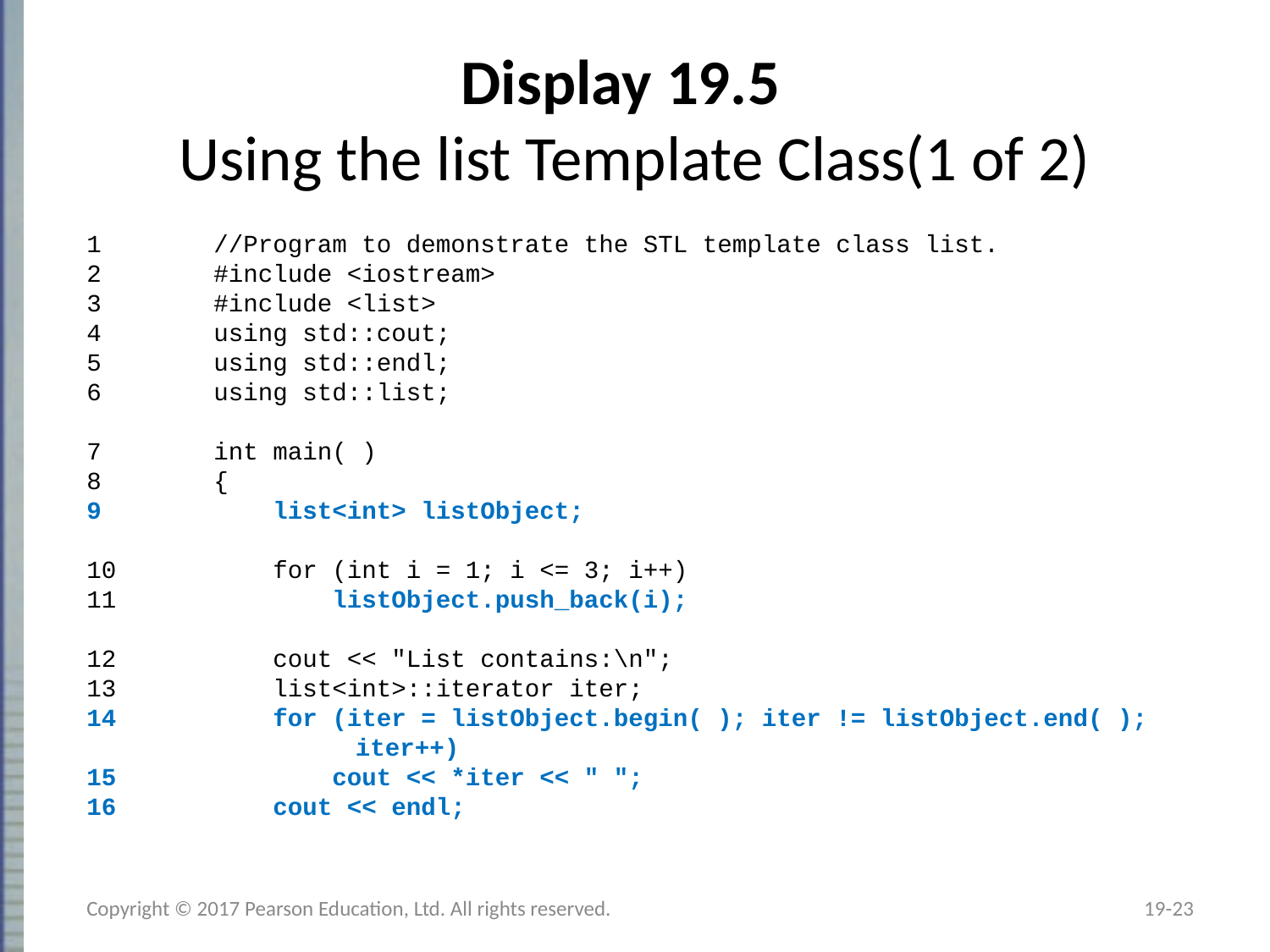

# Display 19.5 Using the list Template Class(1 of 2)
1	//Program to demonstrate the STL template class list.
2	#include <iostream>
3	#include <list>
4	using std::cout;
5	using std::endl;
6	using std::list;

7	int main( )
8	{
9	    list<int> listObject;

10	    for (int i = 1; i <= 3; i++)
11	        listObject.push_back(i);

12	    cout << "List contains:\n";
13	    list<int>::iterator iter;
14	    for (iter = listObject.begin( ); iter != listObject.end( );
		 iter++)
15	        cout << *iter << " ";
16	    cout << endl;

Copyright © 2017 Pearson Education, Ltd. All rights reserved.
19-23